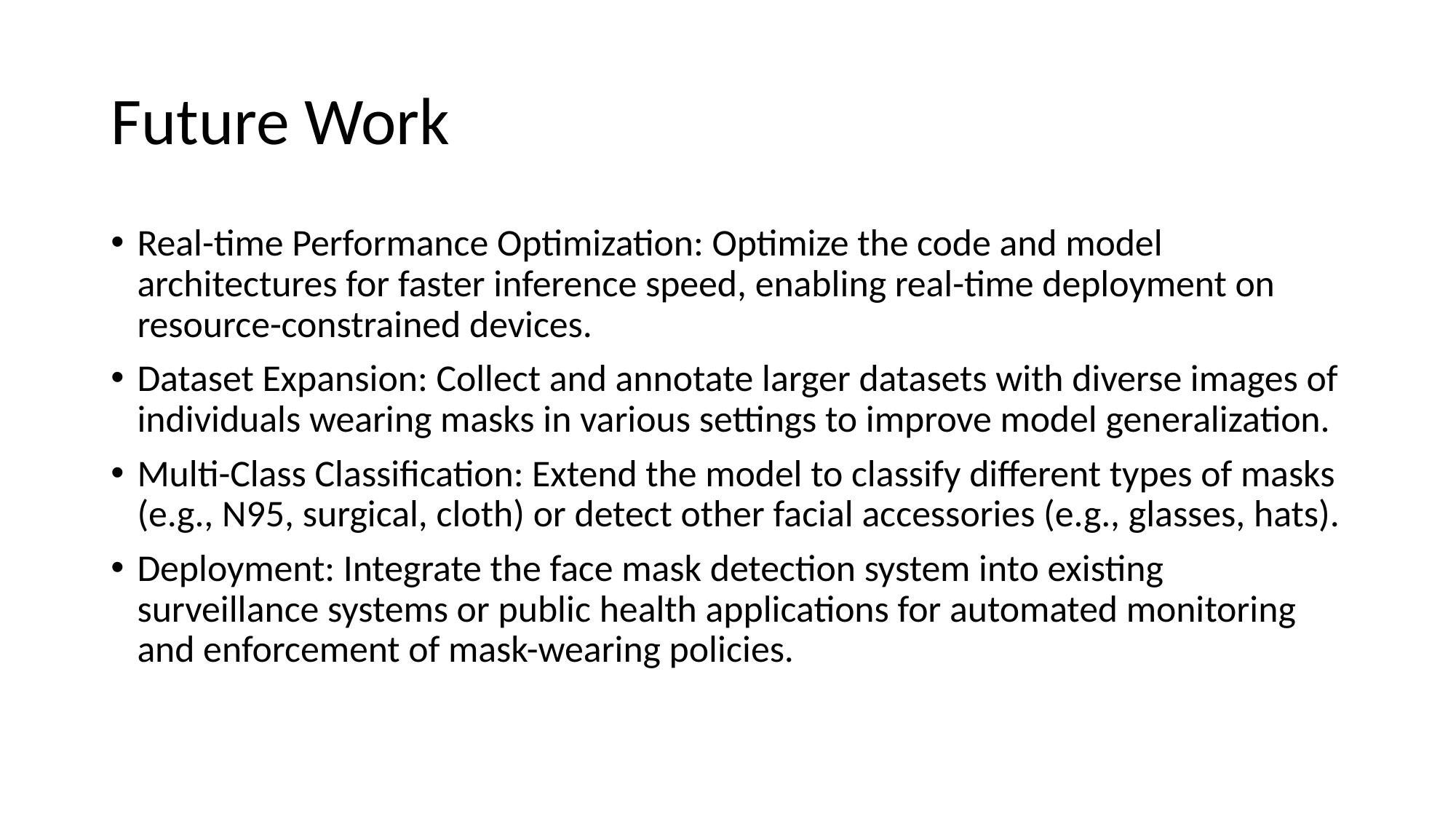

# Future Work
Real-time Performance Optimization: Optimize the code and model architectures for faster inference speed, enabling real-time deployment on resource-constrained devices.
Dataset Expansion: Collect and annotate larger datasets with diverse images of individuals wearing masks in various settings to improve model generalization.
Multi-Class Classification: Extend the model to classify different types of masks (e.g., N95, surgical, cloth) or detect other facial accessories (e.g., glasses, hats).
Deployment: Integrate the face mask detection system into existing surveillance systems or public health applications for automated monitoring and enforcement of mask-wearing policies.